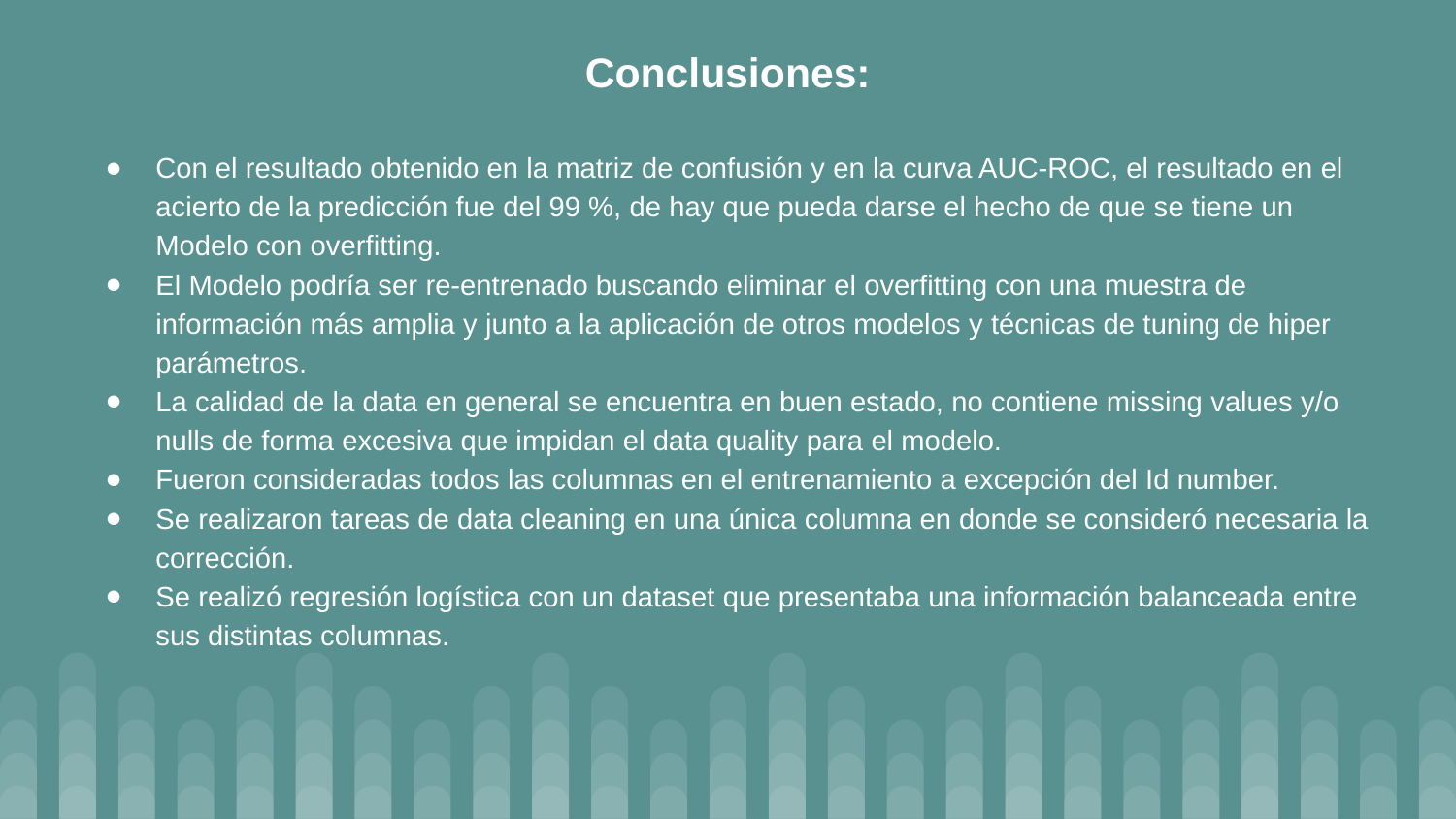

Conclusiones:

Con el resultado obtenido en la matriz de confusión y en la curva AUC-ROC, el resultado en el acierto de la predicción fue del 99 %, de hay que pueda darse el hecho de que se tiene un Modelo con overfitting.
El Modelo podría ser re-entrenado buscando eliminar el overfitting con una muestra de información más amplia y junto a la aplicación de otros modelos y técnicas de tuning de hiper parámetros.
La calidad de la data en general se encuentra en buen estado, no contiene missing values y/o nulls de forma excesiva que impidan el data quality para el modelo.
Fueron consideradas todos las columnas en el entrenamiento a excepción del Id number.
Se realizaron tareas de data cleaning en una única columna en donde se consideró necesaria la corrección.
Se realizó regresión logística con un dataset que presentaba una información balanceada entre sus distintas columnas.